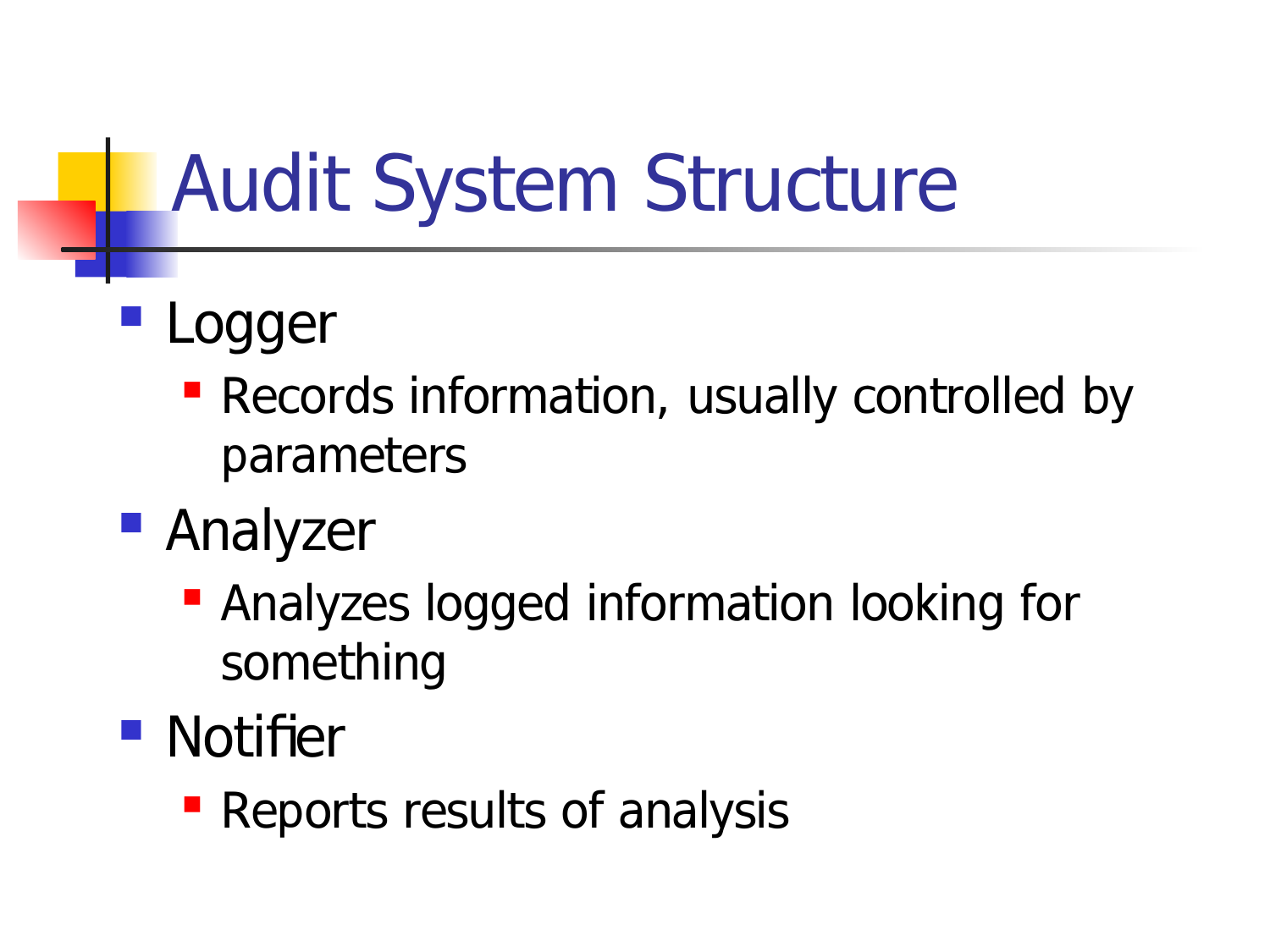

# Audit System Structure
Logger
Records information, usually controlled by parameters
Analyzer
Analyzes logged information looking for something
Notifier
Reports results of analysis